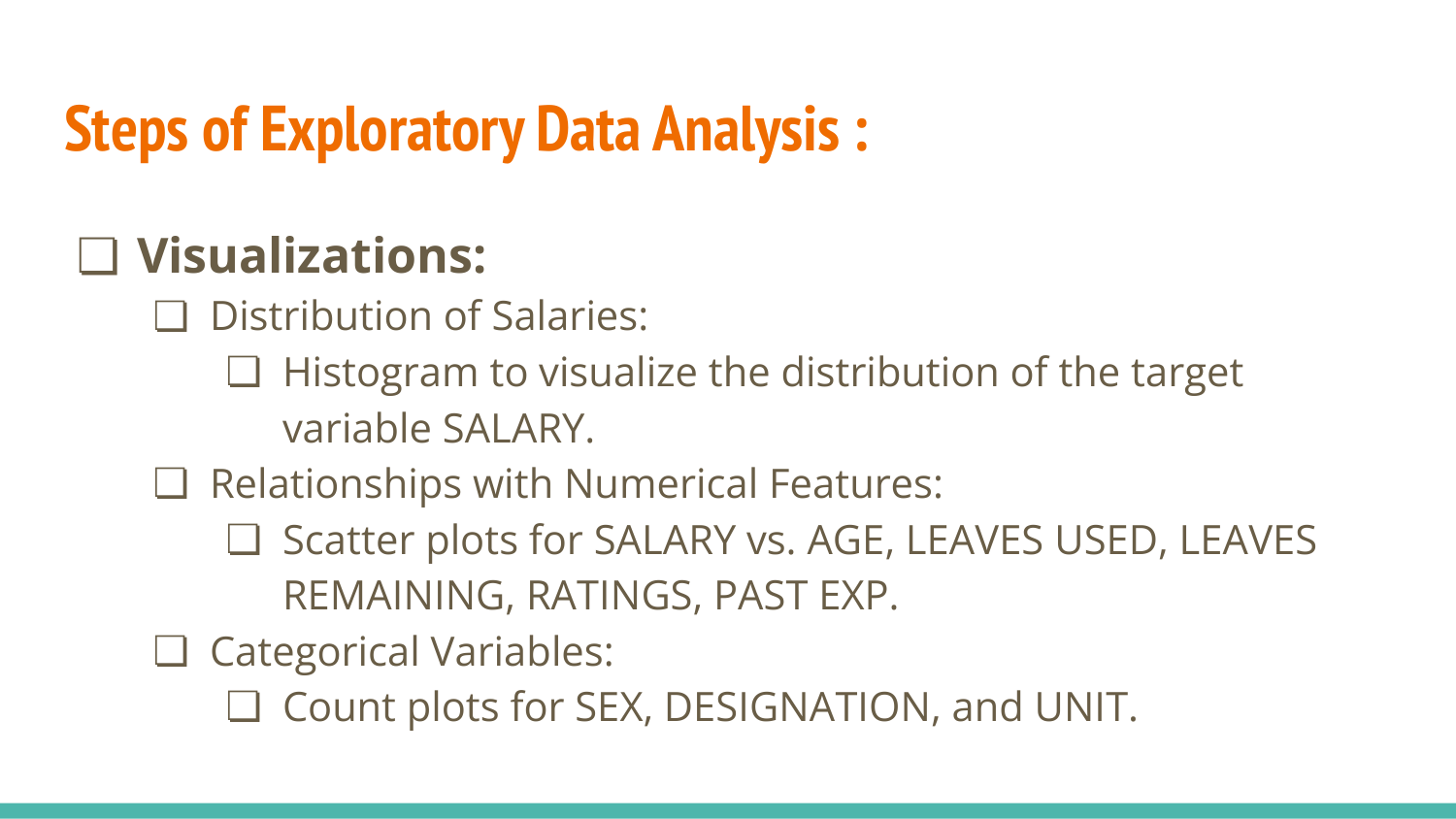

# Steps of Exploratory Data Analysis :

Visualizations:
Distribution of Salaries:
Histogram to visualize the distribution of the target variable SALARY.
Relationships with Numerical Features:
Scatter plots for SALARY vs. AGE, LEAVES USED, LEAVES REMAINING, RATINGS, PAST EXP.
Categorical Variables:
Count plots for SEX, DESIGNATION, and UNIT.